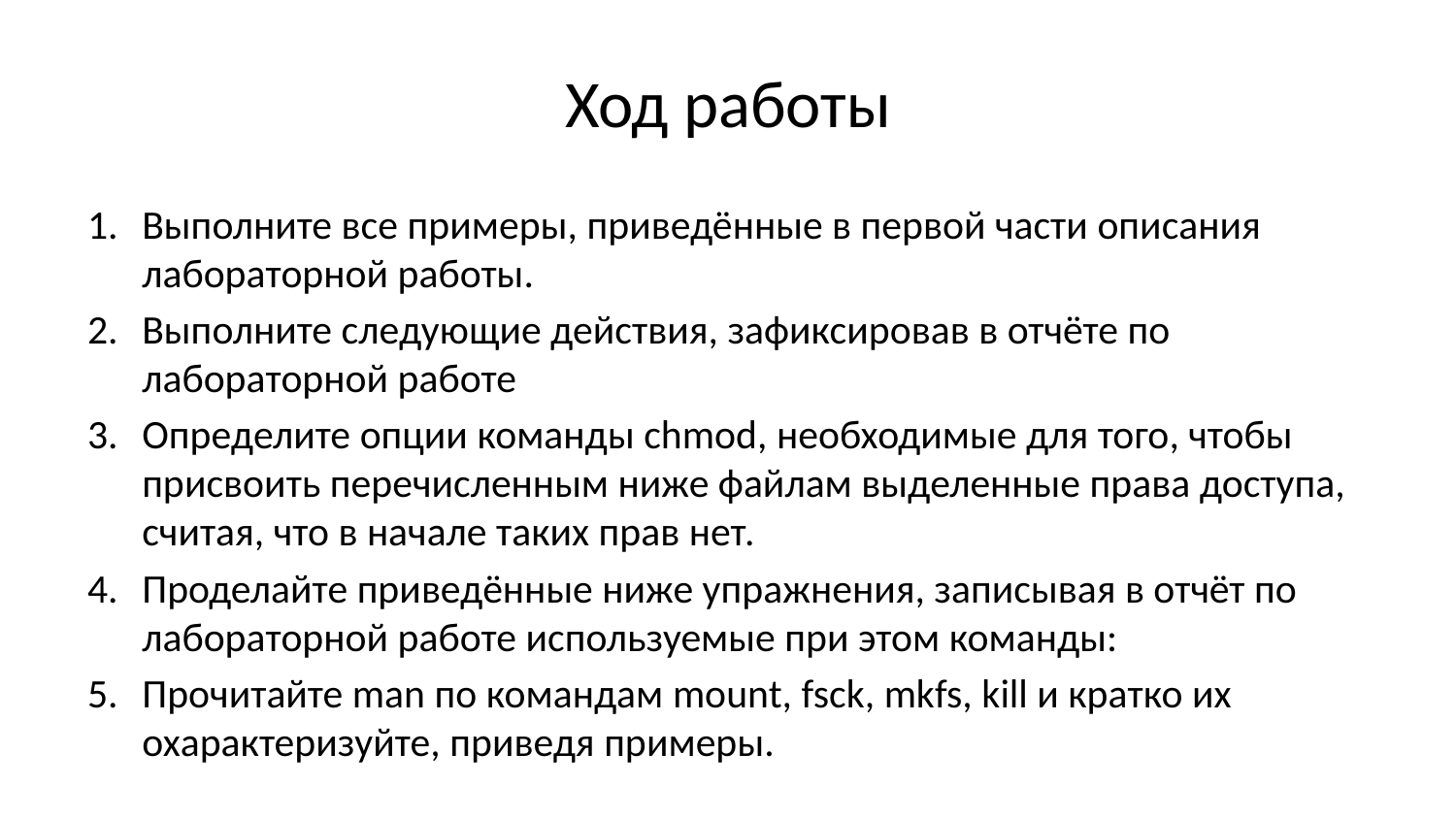

# Ход работы
Выполните все примеры, приведённые в первой части описания лабораторной работы.
Выполните следующие действия, зафиксировав в отчёте по лабораторной работе
Определите опции команды chmod, необходимые для того, чтобы присвоить перечисленным ниже файлам выделенные права доступа, считая, что в начале таких прав нет.
Проделайте приведённые ниже упражнения, записывая в отчёт по лабораторной работе используемые при этом команды:
Прочитайте man по командам mount, fsck, mkfs, kill и кратко их охарактеризуйте, приведя примеры.